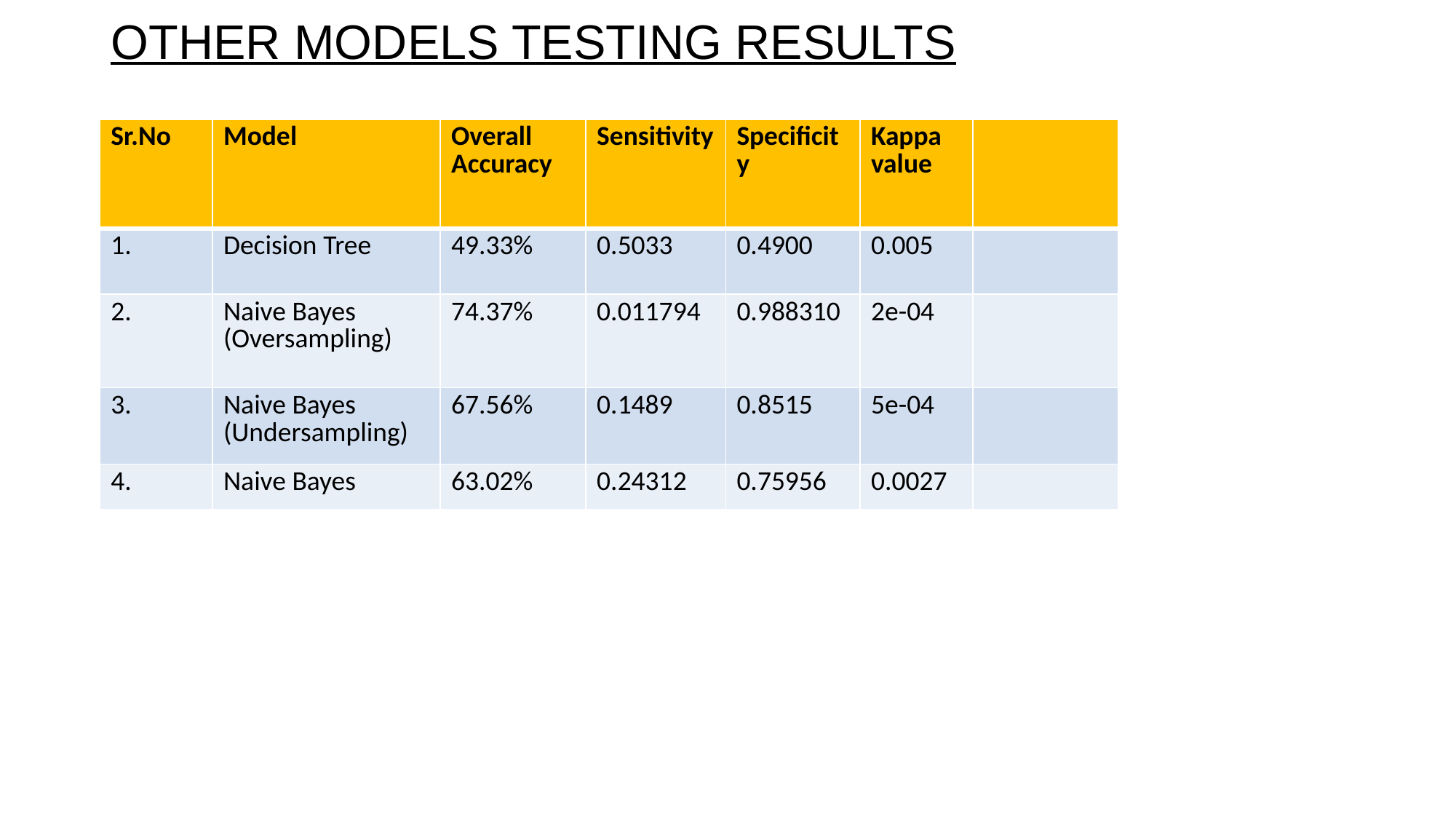

# OTHER MODELS TESTING RESULTS
| Sr.No | Model | Overall Accuracy | Sensitivity | Specificity | Kappa value |  |
| --- | --- | --- | --- | --- | --- | --- |
| 1. | Decision Tree | 49.33% | 0.5033 | 0.4900 | 0.005 |  |
| 2. | Naive Bayes (Oversampling) | 74.37% | 0.011794 | 0.988310 | 2e-04 |  |
| 3. | Naive Bayes (Undersampling) | 67.56% | 0.1489 | 0.8515 | 5e-04 |  |
| 4. | Naive Bayes | 63.02% | 0.24312 | 0.75956 | 0.0027 |  |